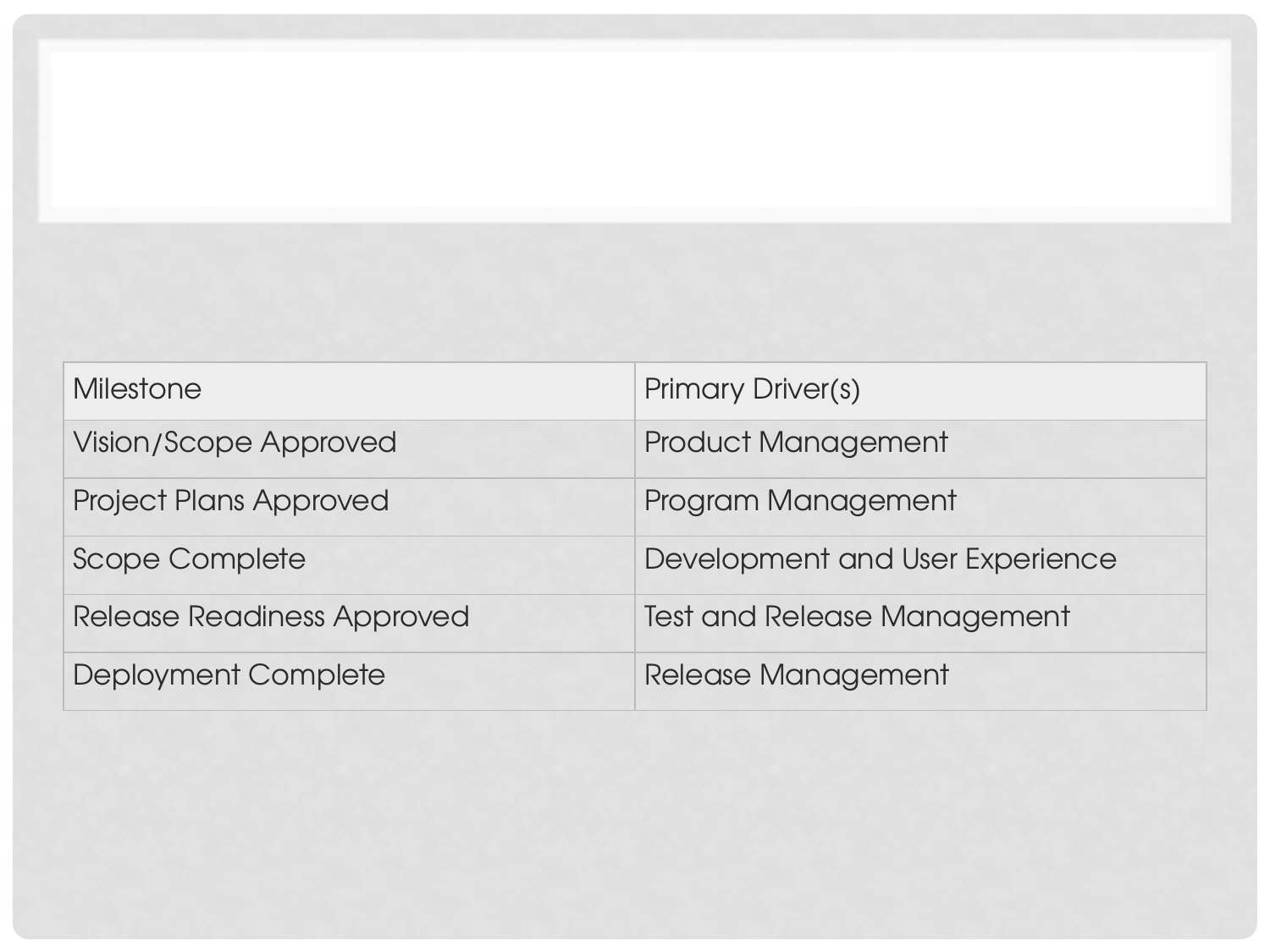

#
| Milestone | Primary Driver(s) |
| --- | --- |
| Vision/Scope Approved | Product Management |
| Project Plans Approved | Program Management |
| Scope Complete | Development and User Experience |
| Release Readiness Approved | Test and Release Management |
| Deployment Complete | Release Management |